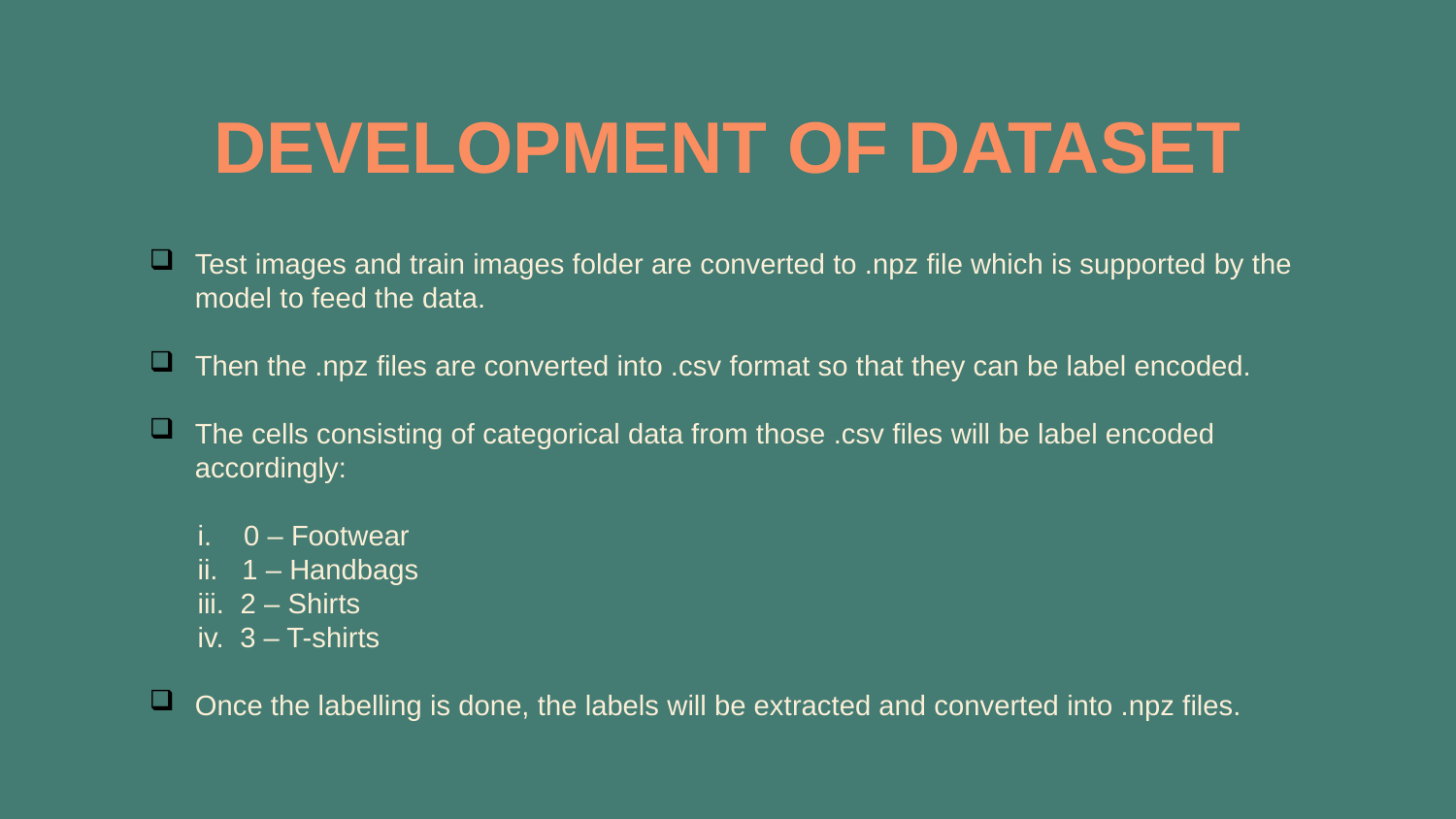

# DEVELOPMENT OF DATASET
Test images and train images folder are converted to .npz file which is supported by the model to feed the data.

Then the .npz files are converted into .csv format so that they can be label encoded.

The cells consisting of categorical data from those .csv files will be label encoded accordingly:

      i.    0 – Footwear
      ii.   1 – Handbags
      iii.  2 – Shirts
      iv.  3 – T-shirts

Once the labelling is done, the labels will be extracted and converted into .npz files.